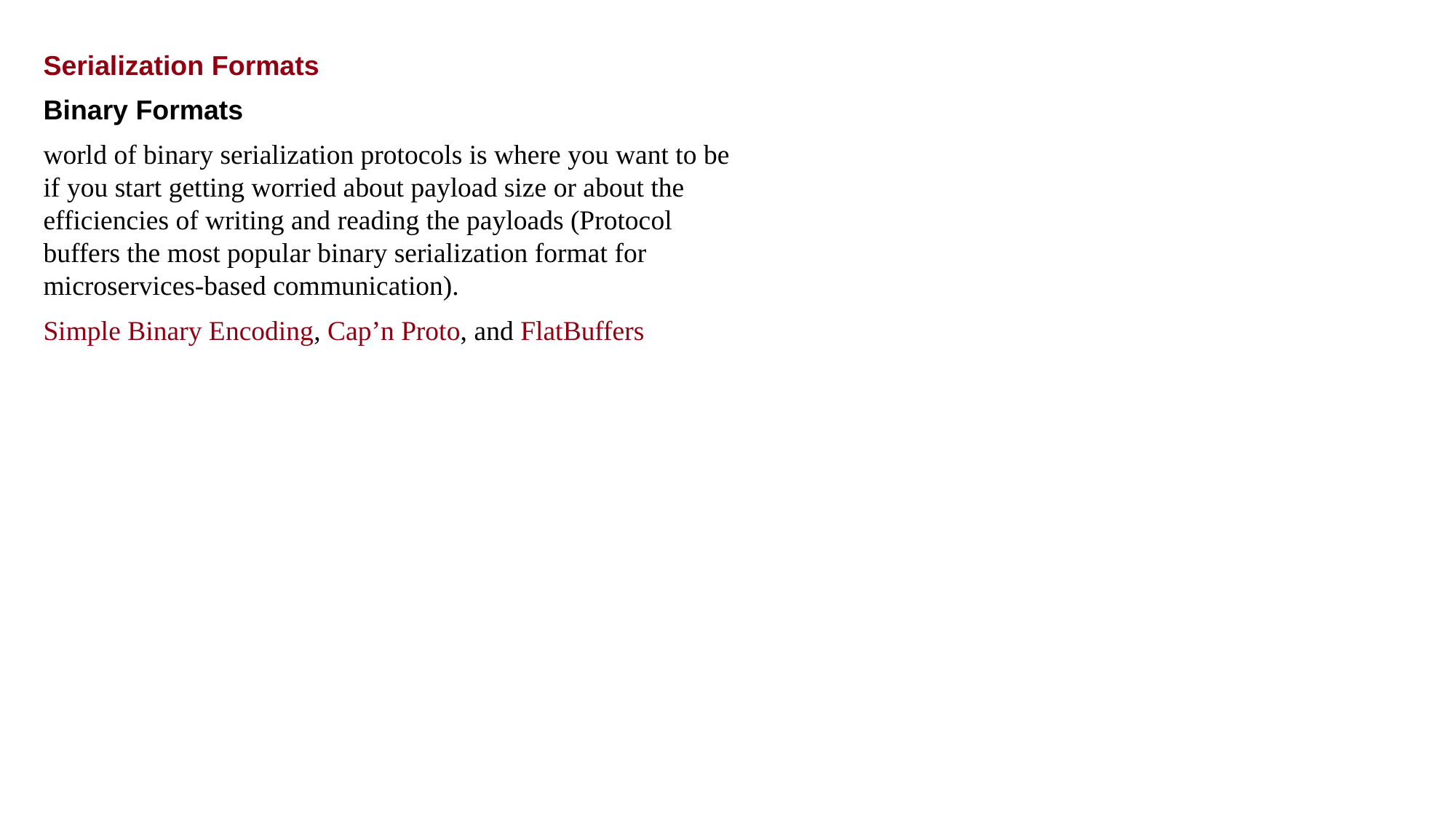

Serialization Formats
Binary Formats
world of binary serialization protocols is where you want to be if you start getting worried about payload size or about the efficiencies of writing and reading the payloads (Protocol buffers the most popular binary serialization format for microservices-based communication).
Simple Binary Encoding, Cap’n Proto, and FlatBuffers